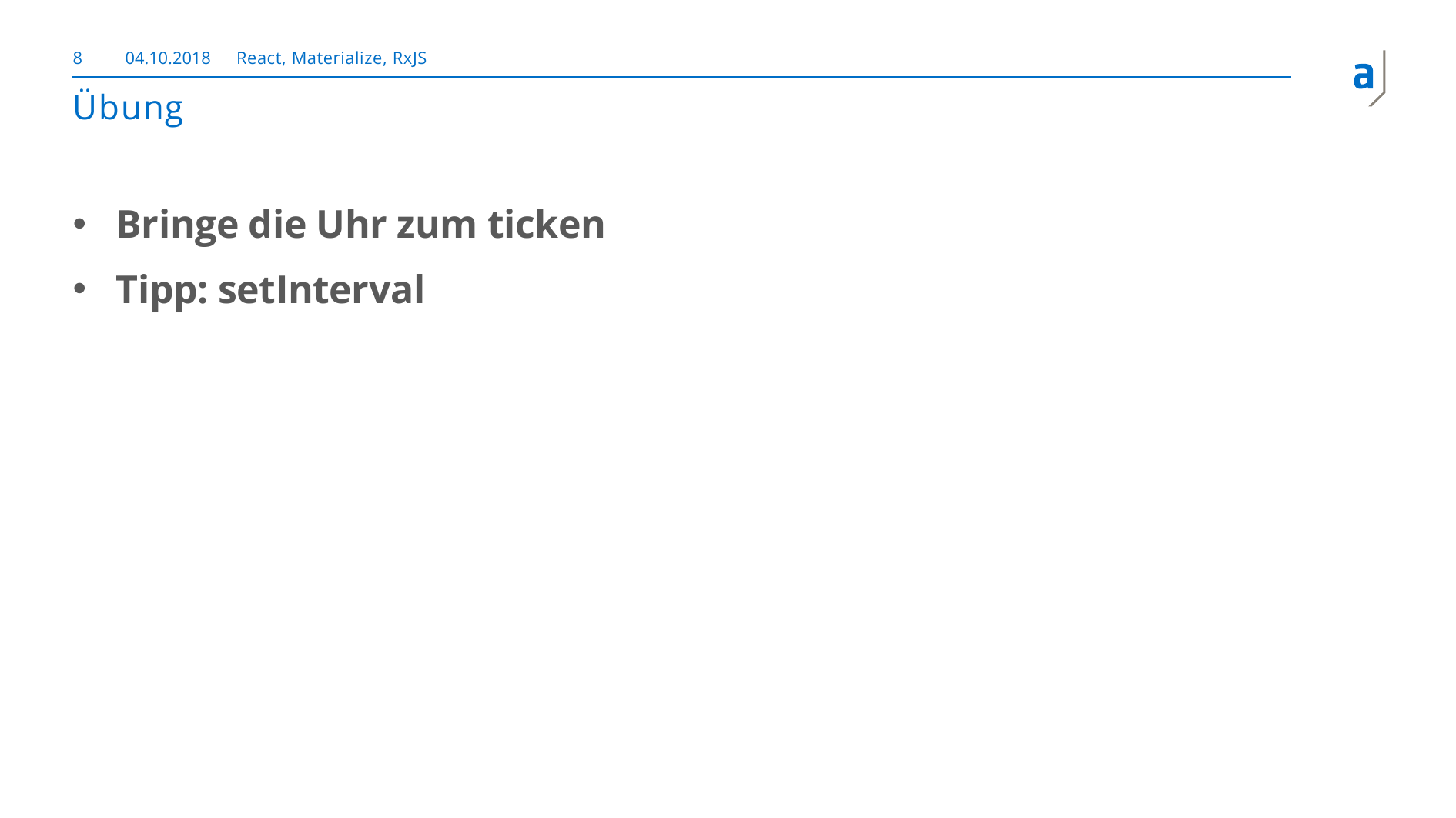

8
04.10.2018
React, Materialize, RxJS
# Übung
Bringe die Uhr zum ticken
Tipp: setInterval